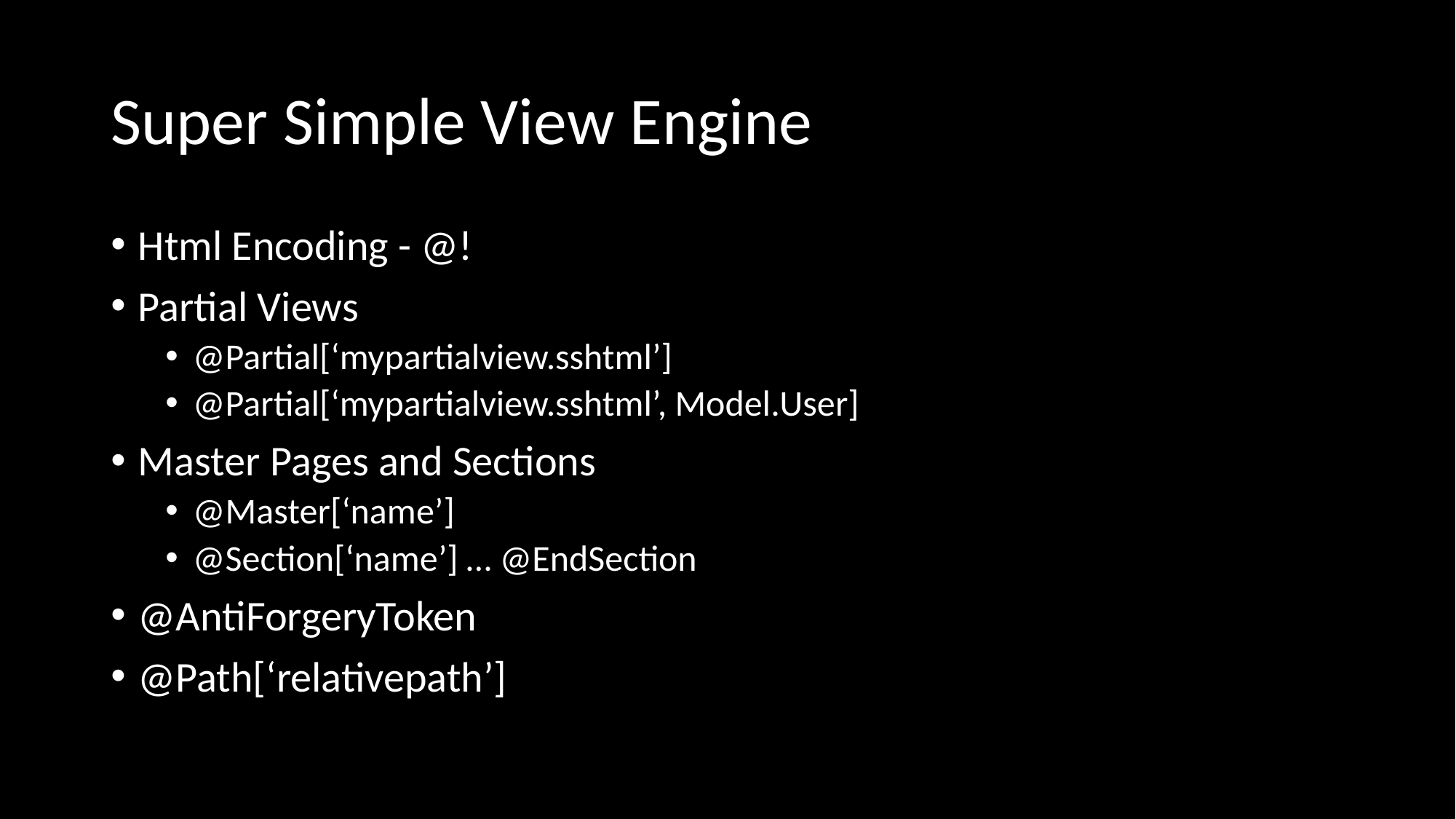

# Super Simple View Engine
Html Encoding - @!
Partial Views
@Partial[‘mypartialview.sshtml’]
@Partial[‘mypartialview.sshtml’, Model.User]
Master Pages and Sections
@Master[‘name’]
@Section[‘name’] … @EndSection
@AntiForgeryToken
@Path[‘relativepath’]